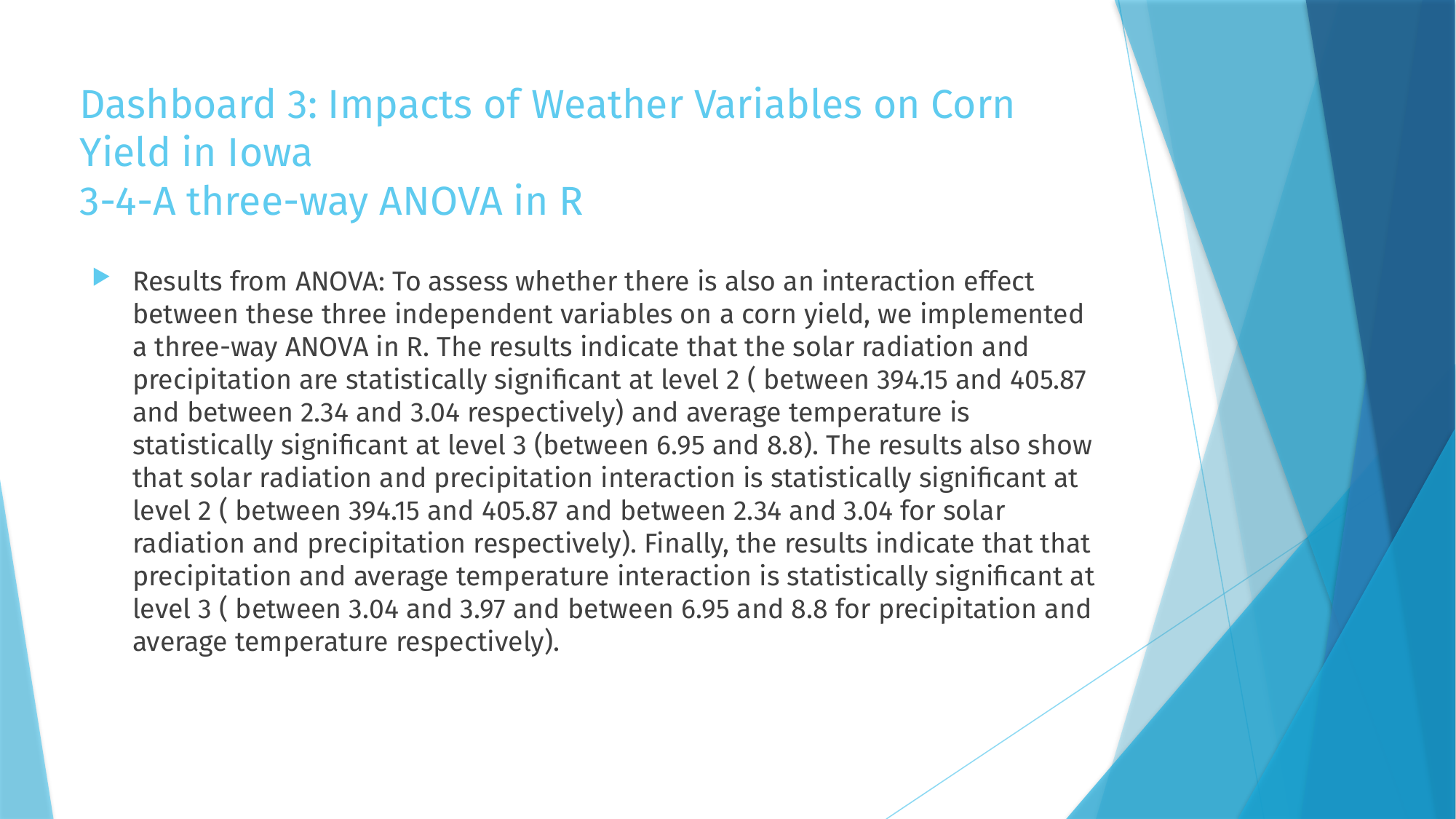

# Dashboard 3: Impacts of Weather Variables on Corn Yield in Iowa 3-4-A three-way ANOVA in R
Results from ANOVA: To assess whether there is also an interaction effect between these three independent variables on a corn yield, we implemented a three-way ANOVA in R. The results indicate that the solar radiation and precipitation are statistically significant at level 2 ( between 394.15 and 405.87 and between 2.34 and 3.04 respectively) and average temperature is statistically significant at level 3 (between 6.95 and 8.8). The results also show that solar radiation and precipitation interaction is statistically significant at level 2 ( between 394.15 and 405.87 and between 2.34 and 3.04 for solar radiation and precipitation respectively). Finally, the results indicate that that precipitation and average temperature interaction is statistically significant at level 3 ( between 3.04 and 3.97 and between 6.95 and 8.8 for precipitation and average temperature respectively).